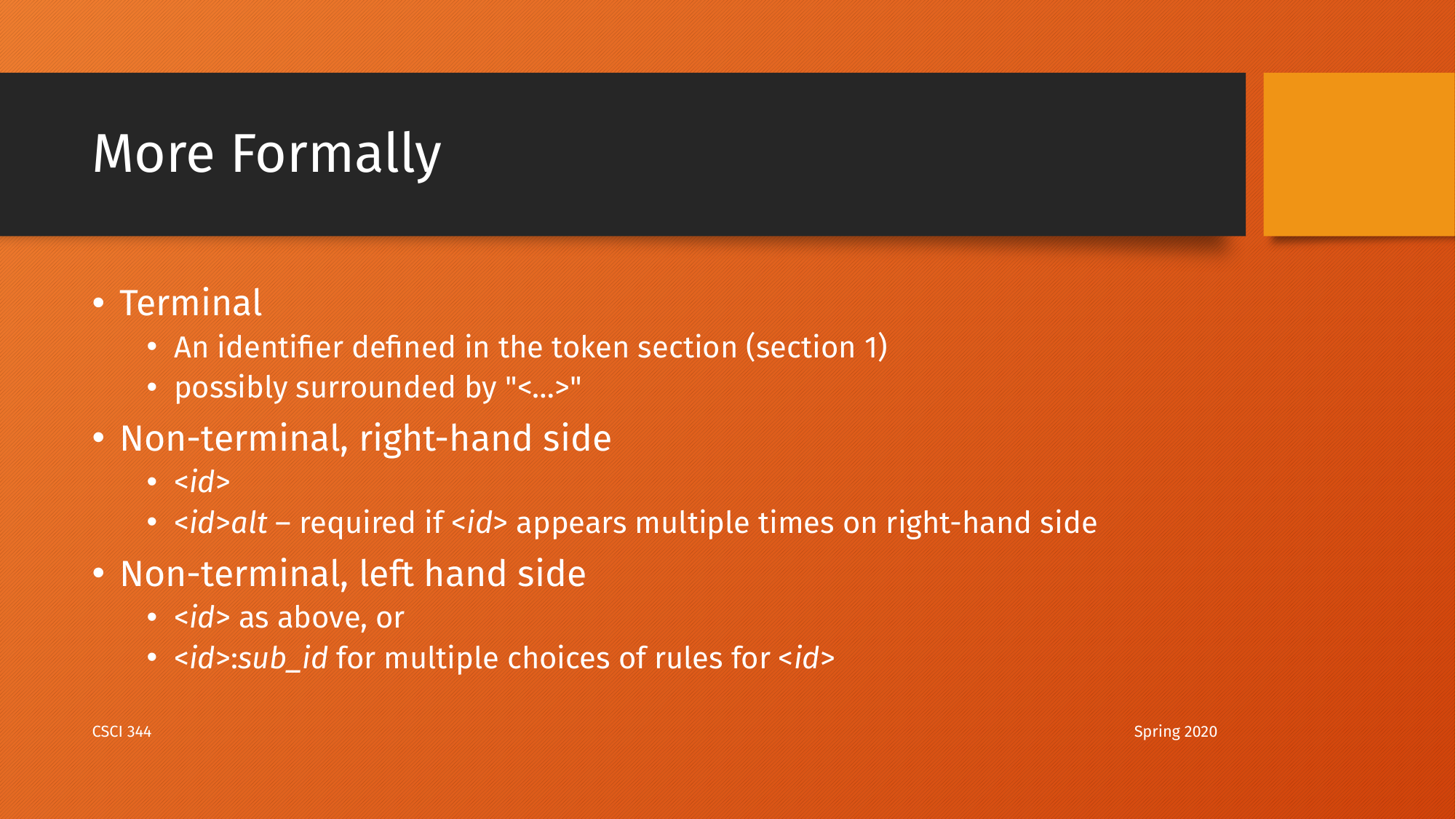

# More Formally
Terminal
An identifier defined in the token section (section 1)
possibly surrounded by "<…>"
Non-terminal, right-hand side
<id>
<id>alt – required if <id> appears multiple times on right-hand side
Non-terminal, left hand side
<id> as above, or
<id>:sub_id for multiple choices of rules for <id>
Spring 2020
CSCI 344